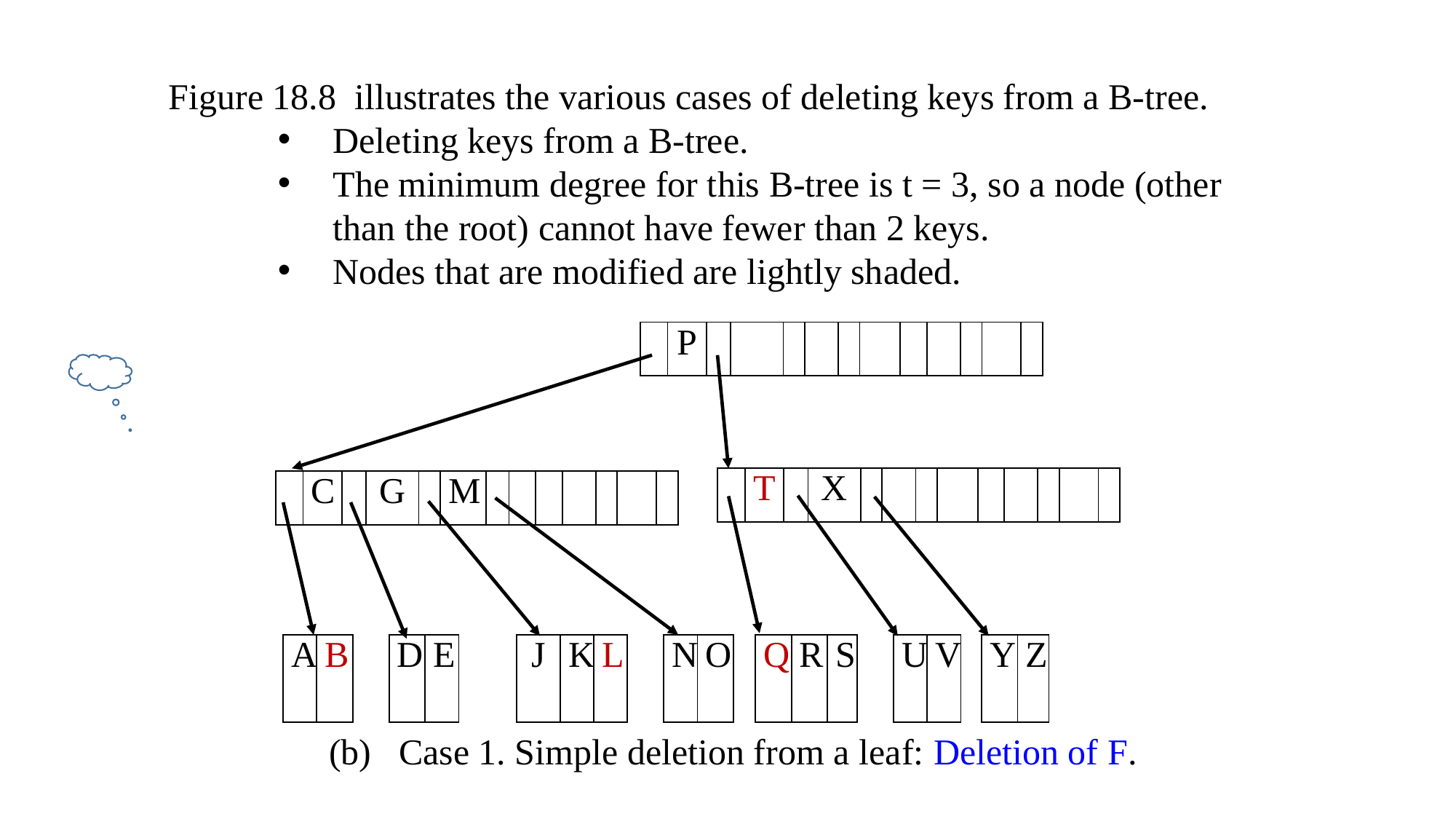

Figure 18.8  illustrates the various cases of deleting keys from a B-tree.
Deleting keys from a B-tree.
The minimum degree for this B-tree is t = 3, so a node (other than the root) cannot have fewer than 2 keys.
Nodes that are modified are lightly shaded.

 (b)   Case 1. Simple deletion from a leaf: Deletion of F.
|  | P |  |  |  |  |  |  |  |  |  |  |  |
| --- | --- | --- | --- | --- | --- | --- | --- | --- | --- | --- | --- | --- |

|  | T |  | X |  |  |  |  |  |  |  |  |  |
| --- | --- | --- | --- | --- | --- | --- | --- | --- | --- | --- | --- | --- |
|  | C |  | G |  | M |  |  |  |  |  |  |  |
| --- | --- | --- | --- | --- | --- | --- | --- | --- | --- | --- | --- | --- |

| A | B |  | D | E |  |  | J | K | L |  | N | O |  | Q | R | S | T | U | V |  | Y | Z |
| --- | --- | --- | --- | --- | --- | --- | --- | --- | --- | --- | --- | --- | --- | --- | --- | --- | --- | --- | --- | --- | --- | --- |